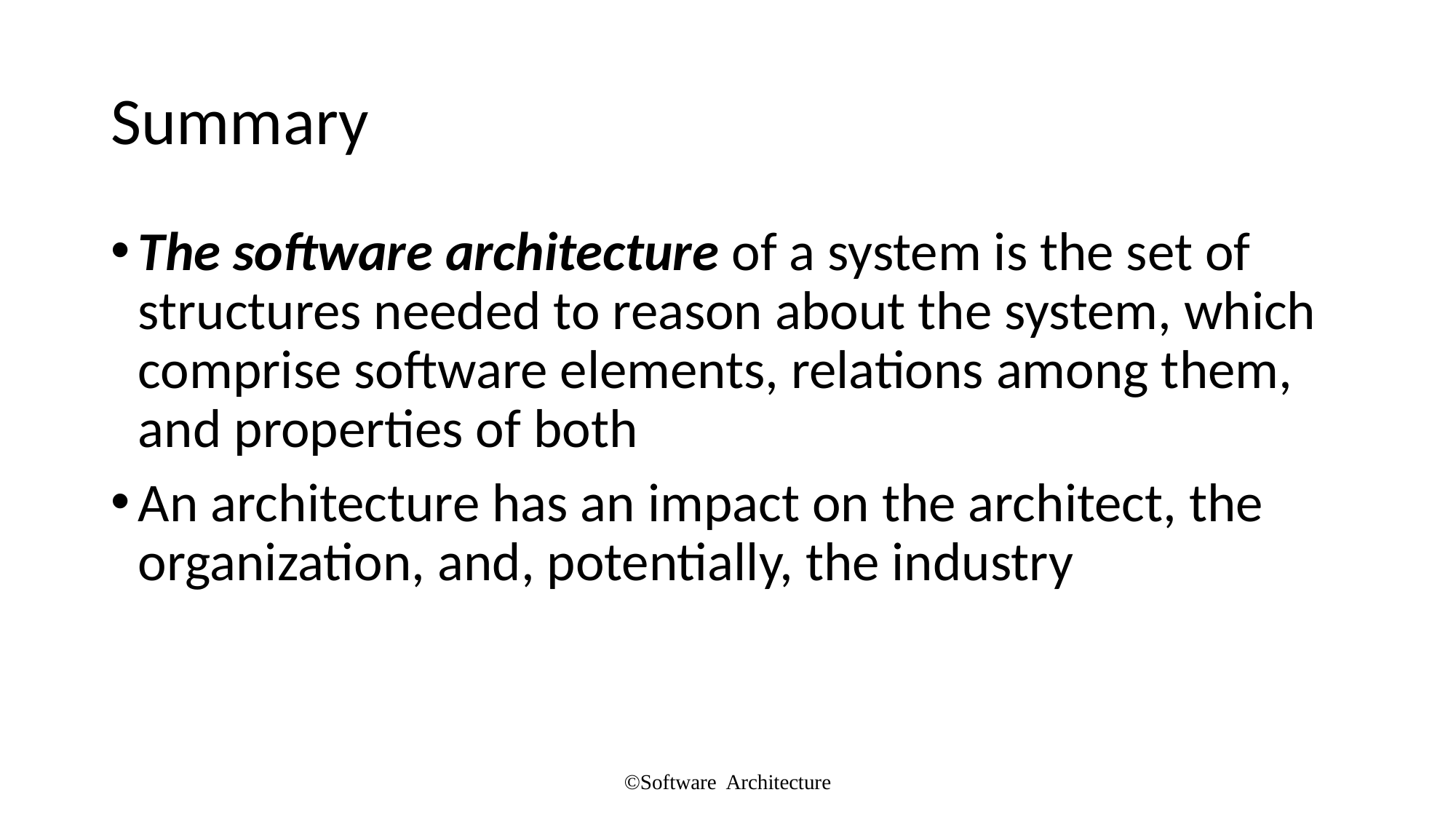

# Summary
The software architecture of a system is the set of structures needed to reason about the system, which comprise software elements, relations among them, and properties of both
An architecture has an impact on the architect, the organization, and, potentially, the industry
©Software  Architecture